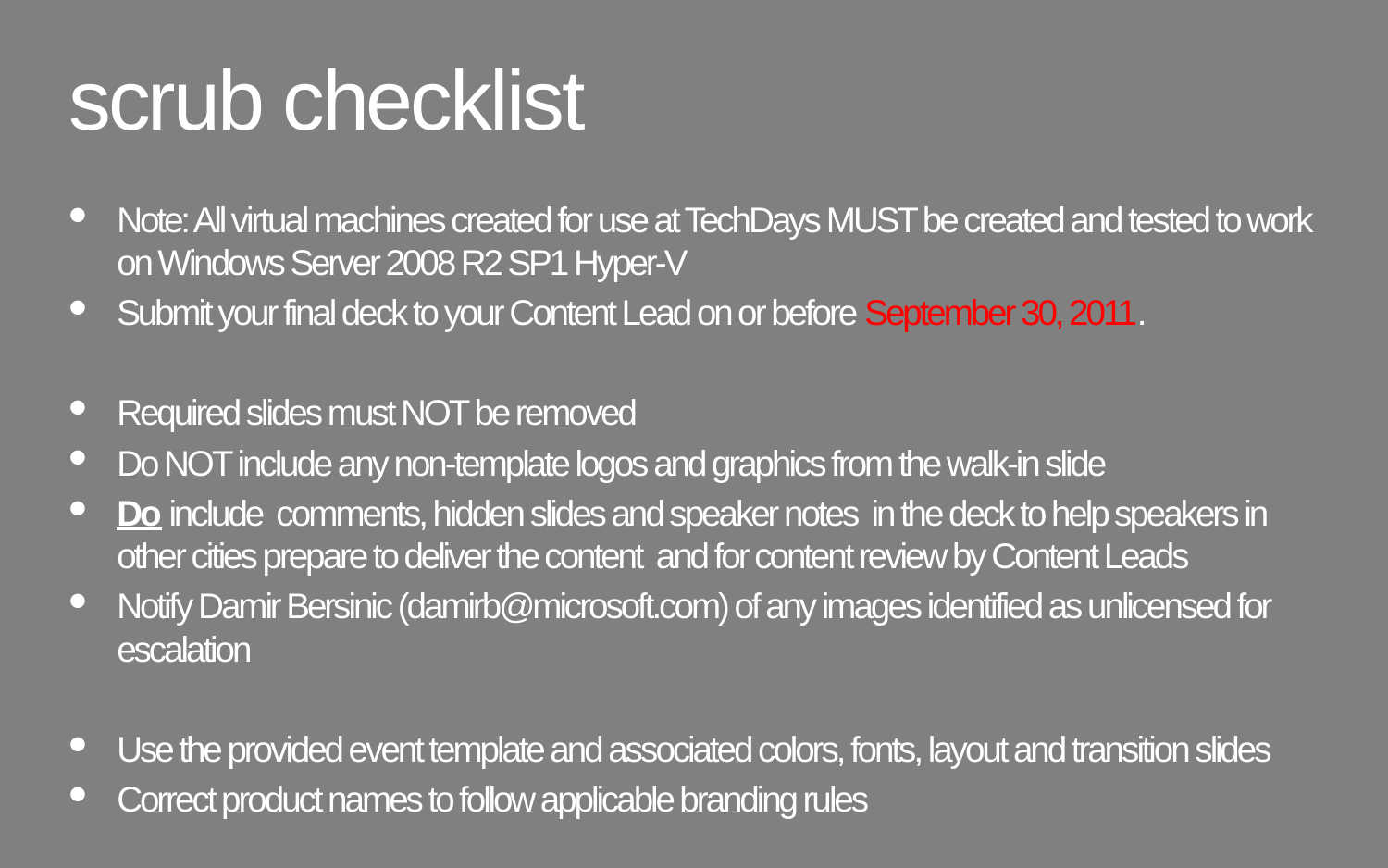

# scrub checklist
Note: All virtual machines created for use at TechDays MUST be created and tested to work on Windows Server 2008 R2 SP1 Hyper-V
Submit your final deck to your Content Lead on or before September 30, 2011.

Required slides must NOT be removed
Do NOT include any non-template logos and graphics from the walk-in slide
Do include  comments, hidden slides and speaker notes  in the deck to help speakers in other cities prepare to deliver the content  and for content review by Content Leads
Notify Damir Bersinic (damirb@microsoft.com) of any images identified as unlicensed for escalation

Use the provided event template and associated colors, fonts, layout and transition slides
Correct product names to follow applicable branding rules